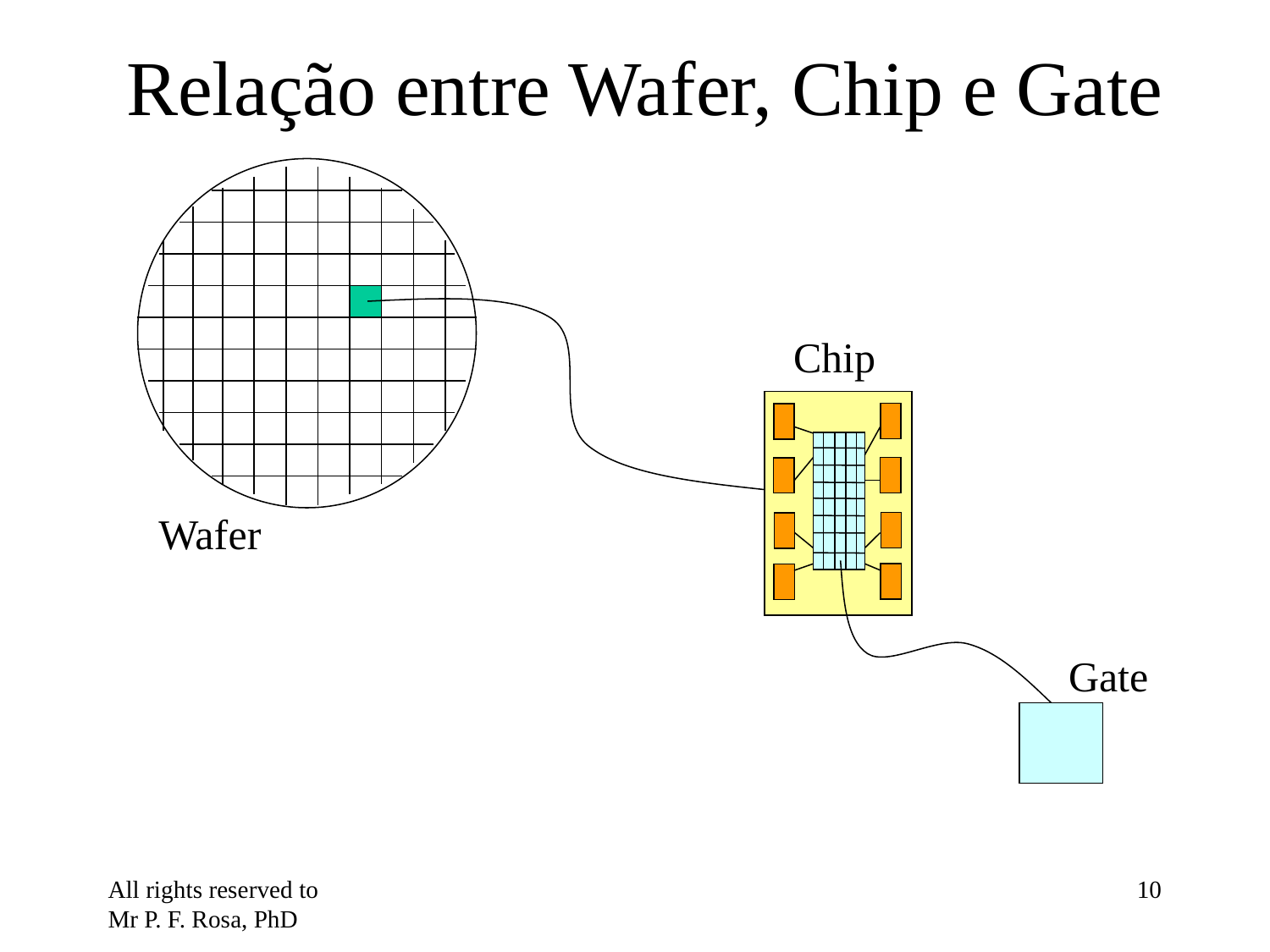

# Relação entre Wafer, Chip e Gate

Chip

Wafer

Gate

All rights reserved to Mr P. F. Rosa, PhD
10